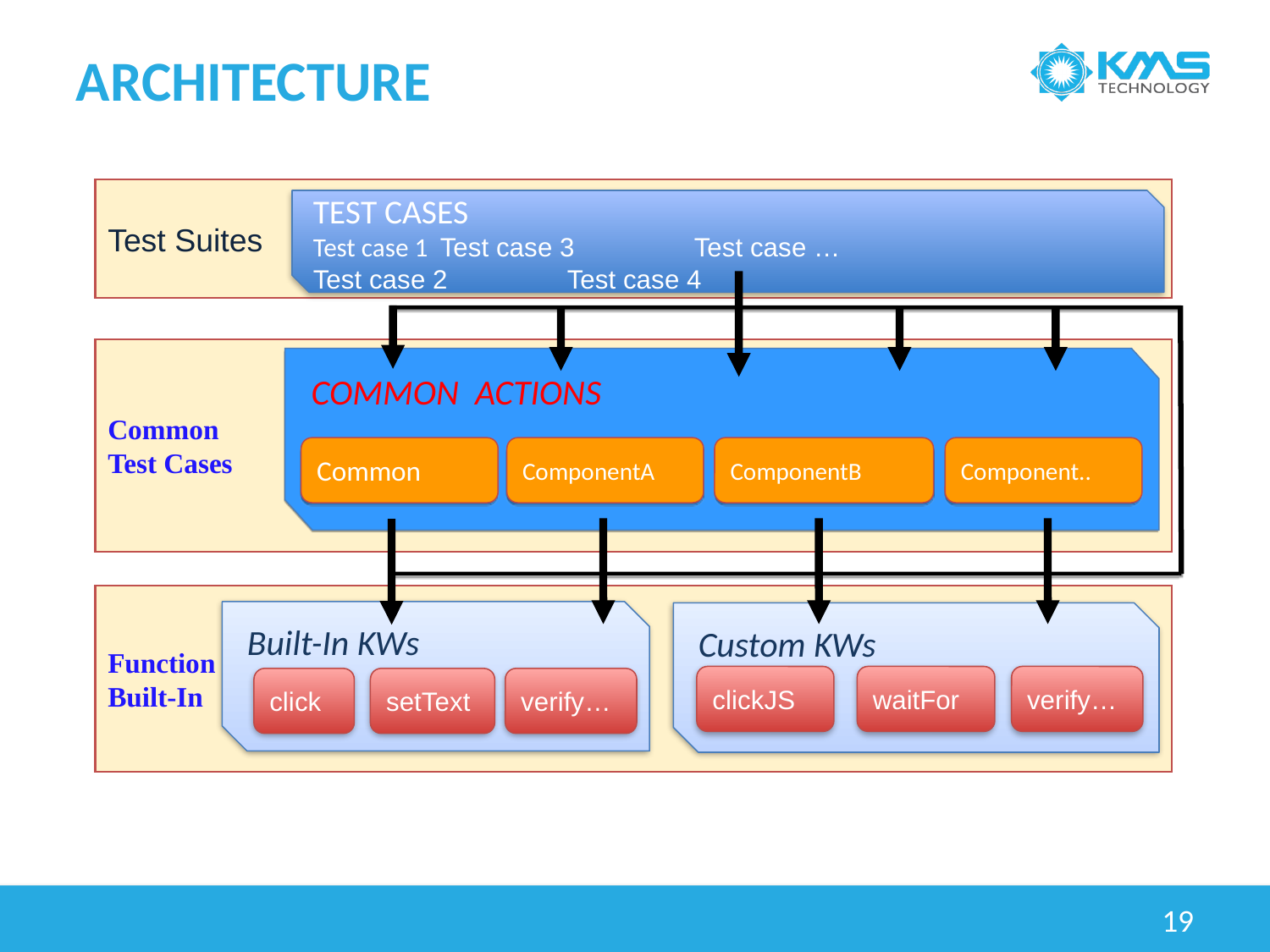

# architecture
Test Suites
TEST CASES
Test case 1	Test case 3	Test case …
Test case 2 	Test case 4

Common
Test Cases

COMMON  ACTIONS
Common
ComponentA
ComponentB
Component..

Function
Built-In

Built-In KWs
Custom KWs
clickJS
waitFor
verify…
click
setText
verify…

19